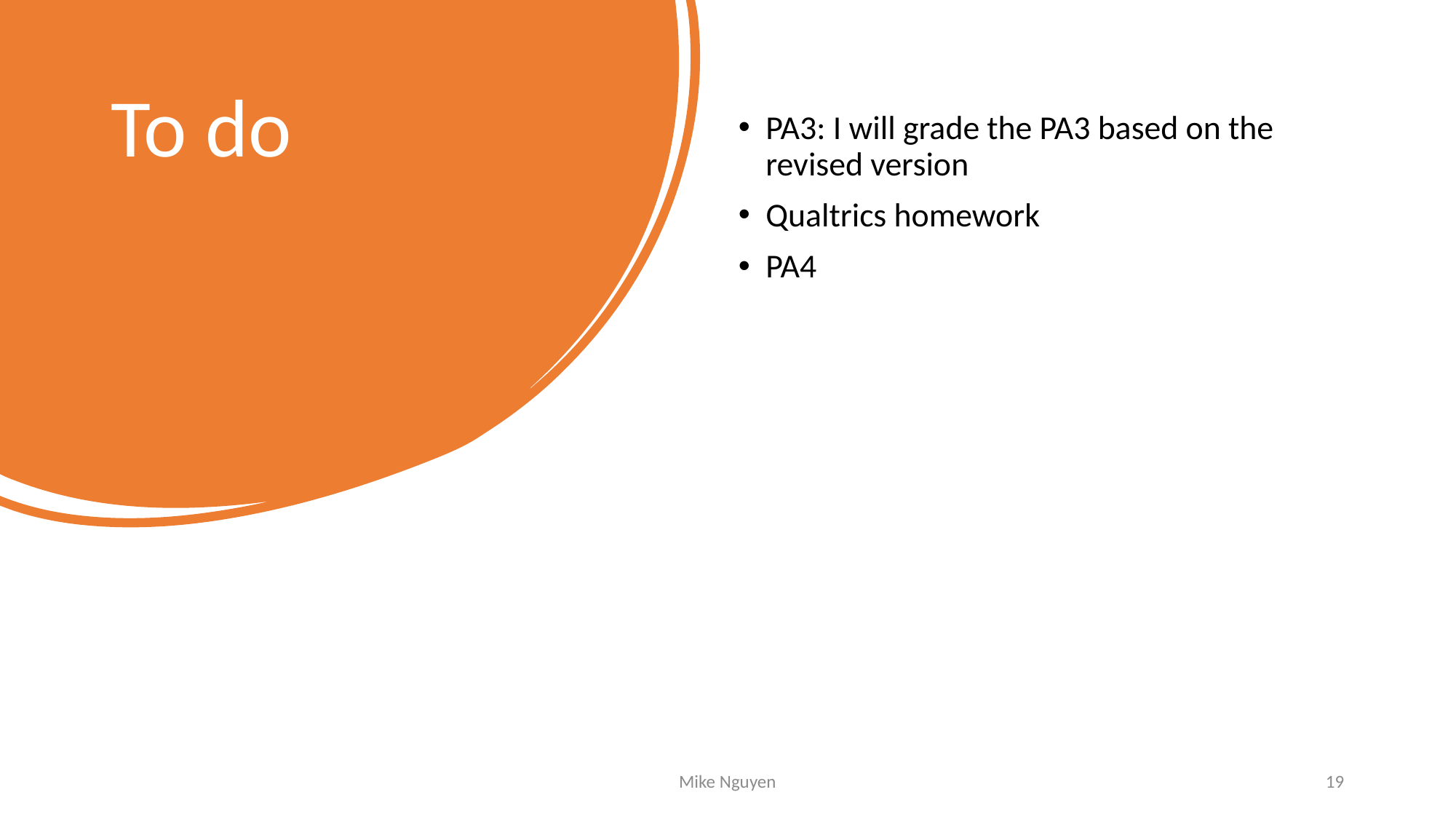

# To do
PA3: I will grade the PA3 based on the revised version
Qualtrics homework
PA4
Mike Nguyen
19